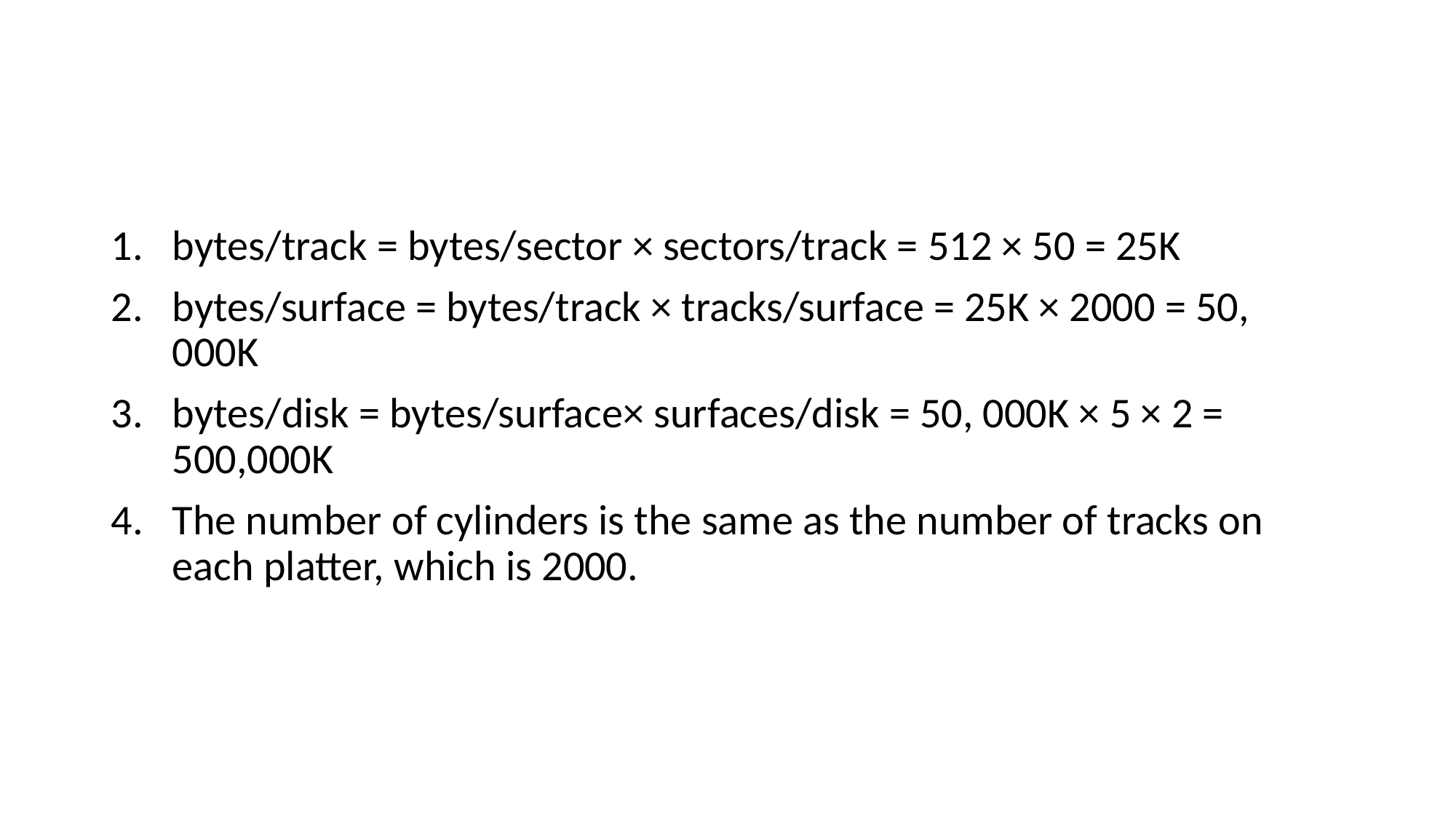

#
bytes/track = bytes/sector × sectors/track = 512 × 50 = 25K
bytes/surface = bytes/track × tracks/surface = 25K × 2000 = 50, 000K
bytes/disk = bytes/surface× surfaces/disk = 50, 000K × 5 × 2 = 500,000K
The number of cylinders is the same as the number of tracks on each platter, which is 2000.